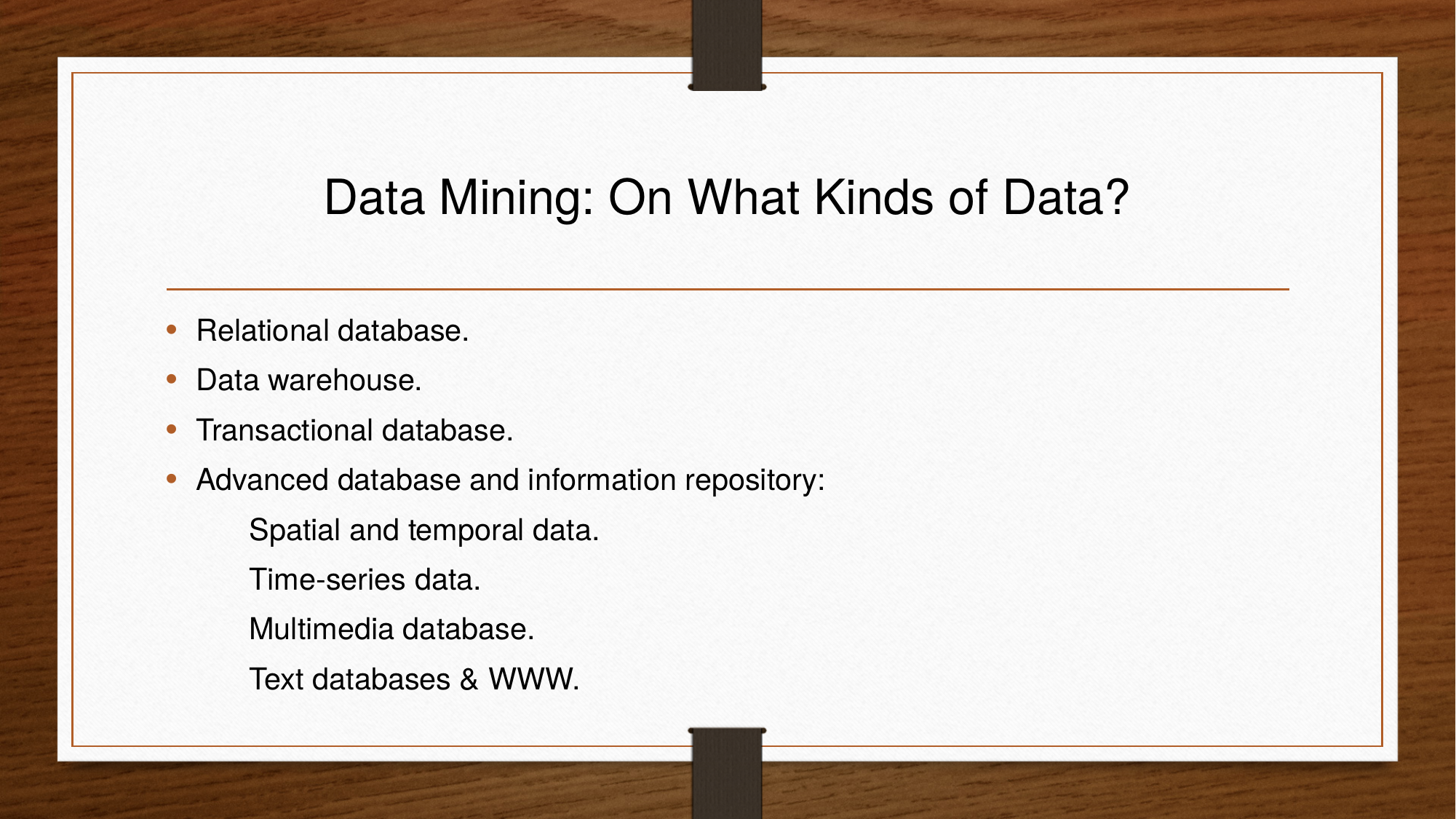

# Data Mining: On What Kinds of Data?
Relational database.
Data warehouse.
Transactional database.
Advanced database and information repository:
          Spatial and temporal data.
          Time-series data.
          Multimedia database.
          Text databases & WWW.